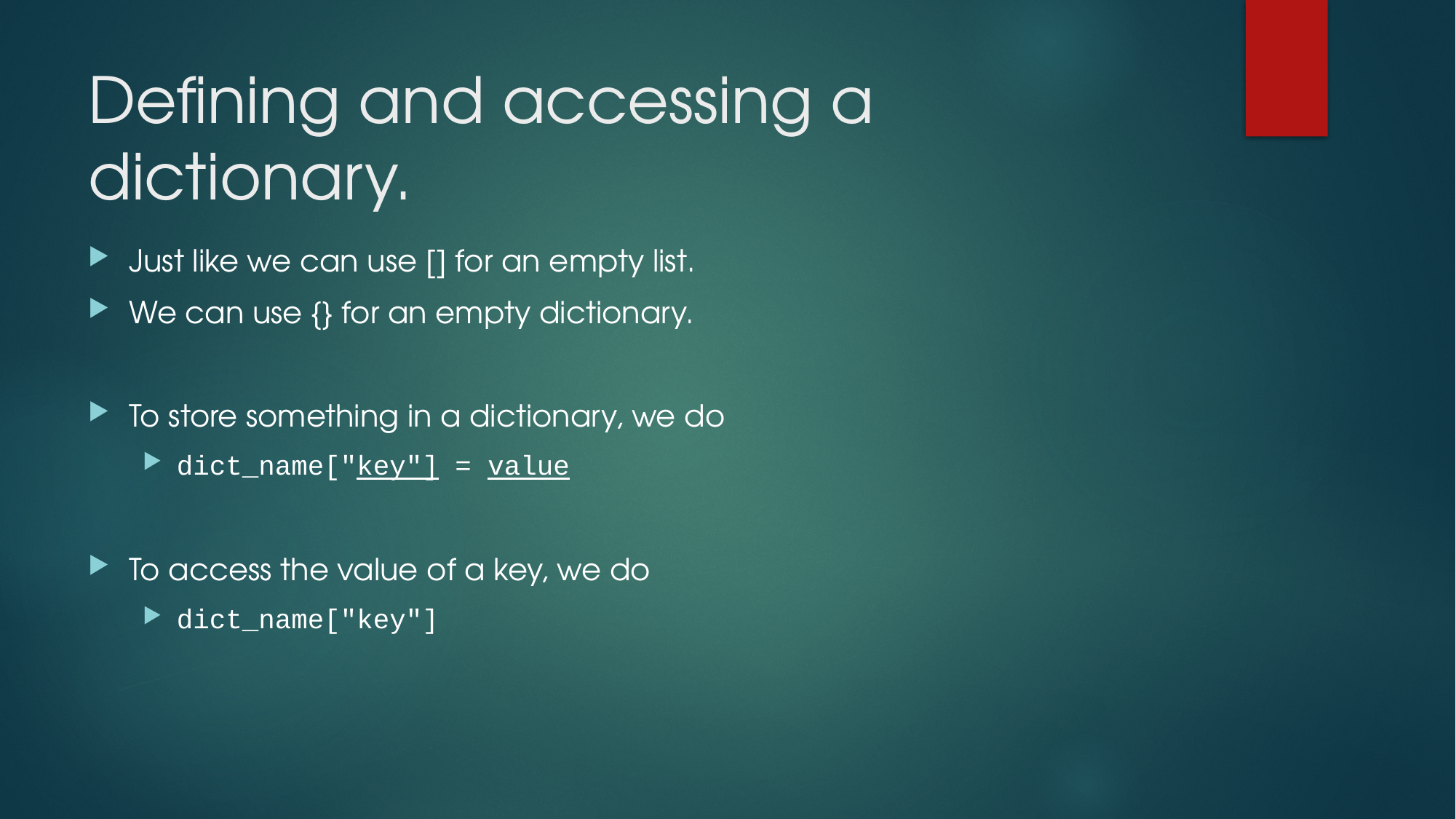

# Defining and accessing a dictionary.
Just like we can use [] for an empty list.
We can use {} for an empty dictionary.

To store something in a dictionary, we do
dict_name["key"] = value

To access the value of a key, we do
dict_name["key"]